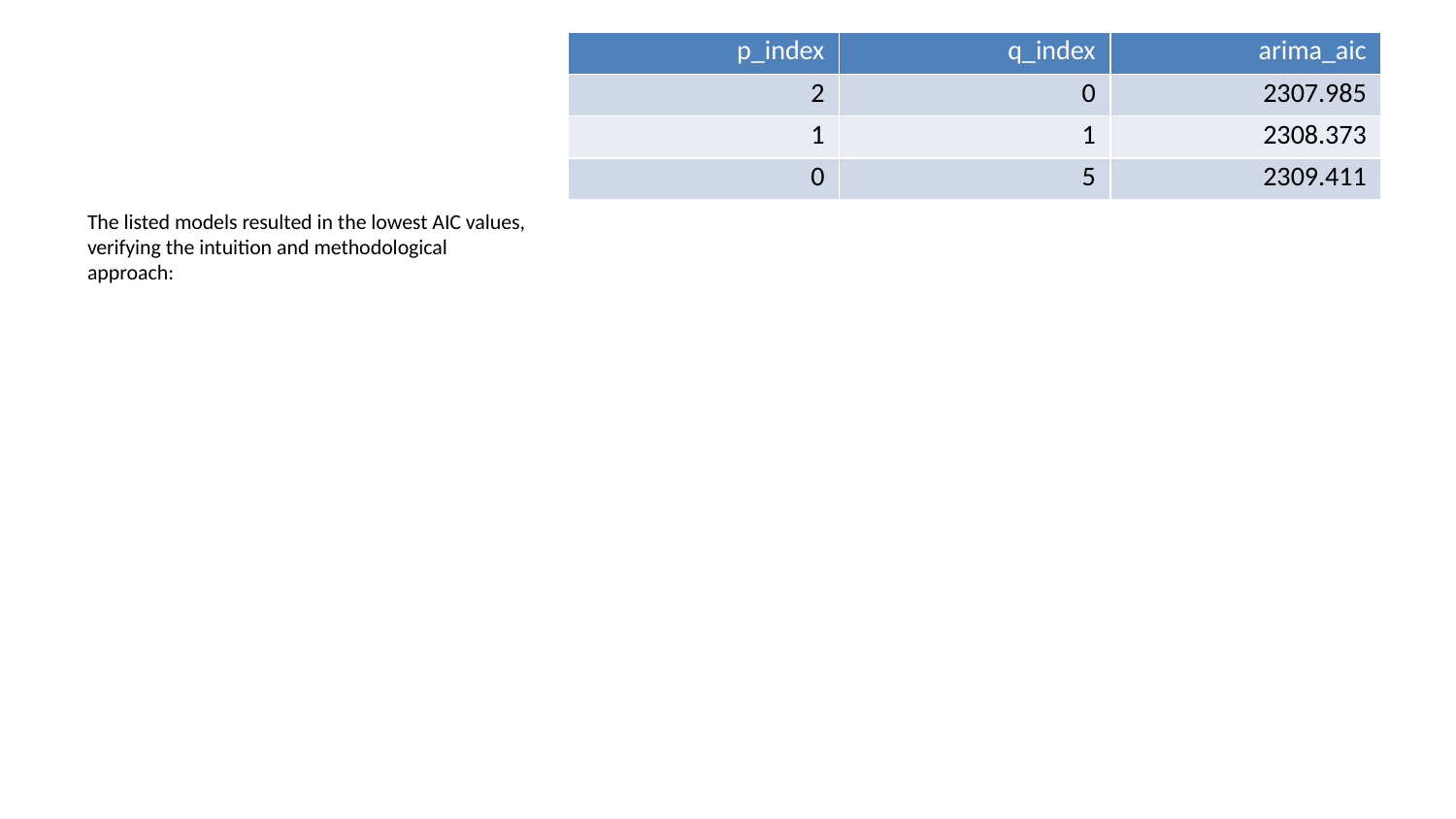

| p\_index | q\_index | arima\_aic |
| --- | --- | --- |
| 2 | 0 | 2307.985 |
| 1 | 1 | 2308.373 |
| 0 | 5 | 2309.411 |

The listed models resulted in the lowest AIC values, verifying the intuition and methodological approach: